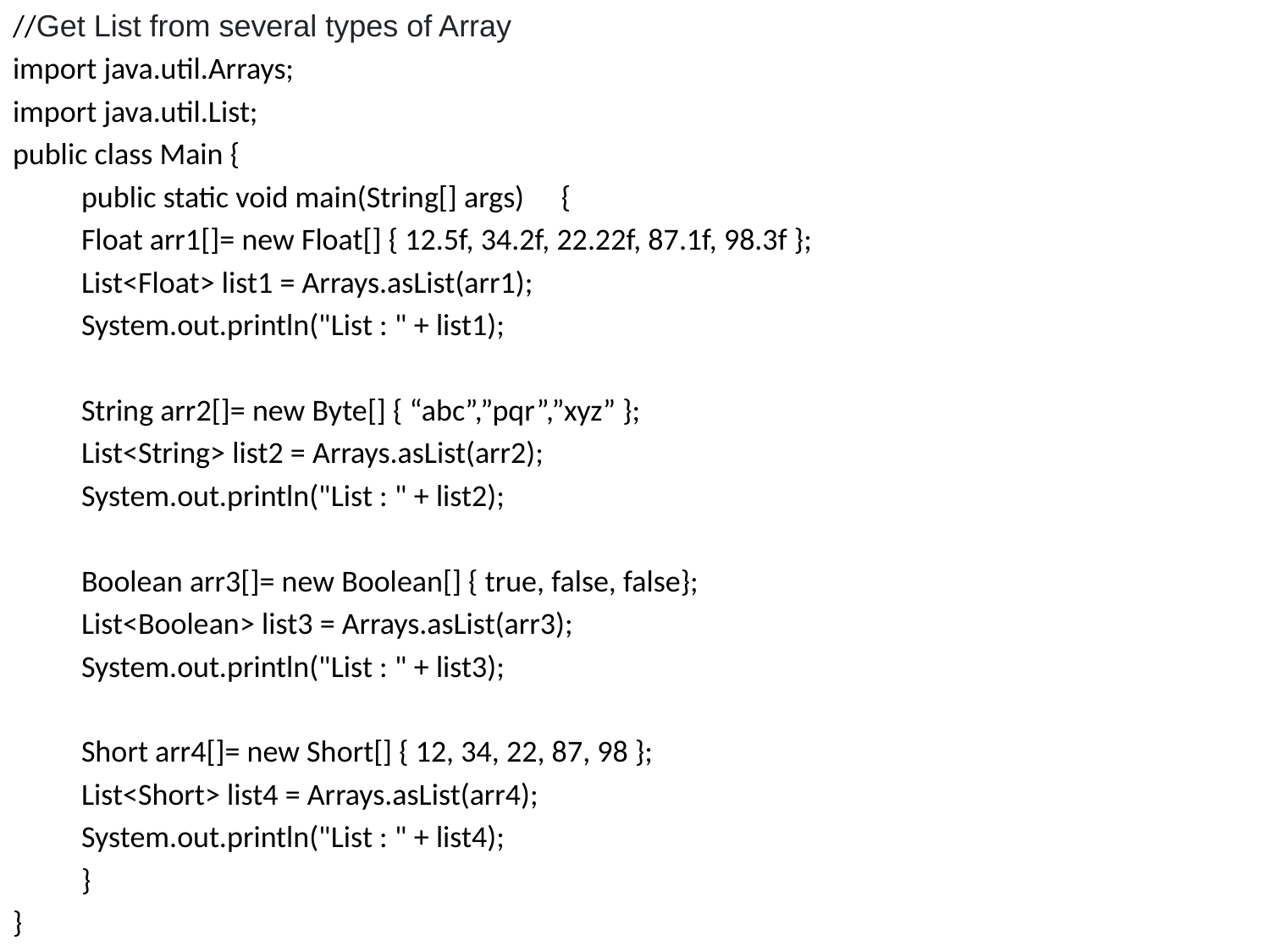

//Get List from several types of Array
import java.util.Arrays;
import java.util.List;
public class Main {
	public static void main(String[] args)  	{
		Float arr1[]= new Float[] { 12.5f, 34.2f, 22.22f, 87.1f, 98.3f };
		List<Float> list1 = Arrays.asList(arr1);
		System.out.println("List : " + list1);

		String arr2[]= new Byte[] { “abc”,”pqr”,”xyz” };
		List<String> list2 = Arrays.asList(arr2);
		System.out.println("List : " + list2);

		Boolean arr3[]= new Boolean[] { true, false, false};
		List<Boolean> list3 = Arrays.asList(arr3);
		System.out.println("List : " + list3);

		Short arr4[]= new Short[] { 12, 34, 22, 87, 98 };
		List<Short> list4 = Arrays.asList(arr4);
		System.out.println("List : " + list4);
	}
}